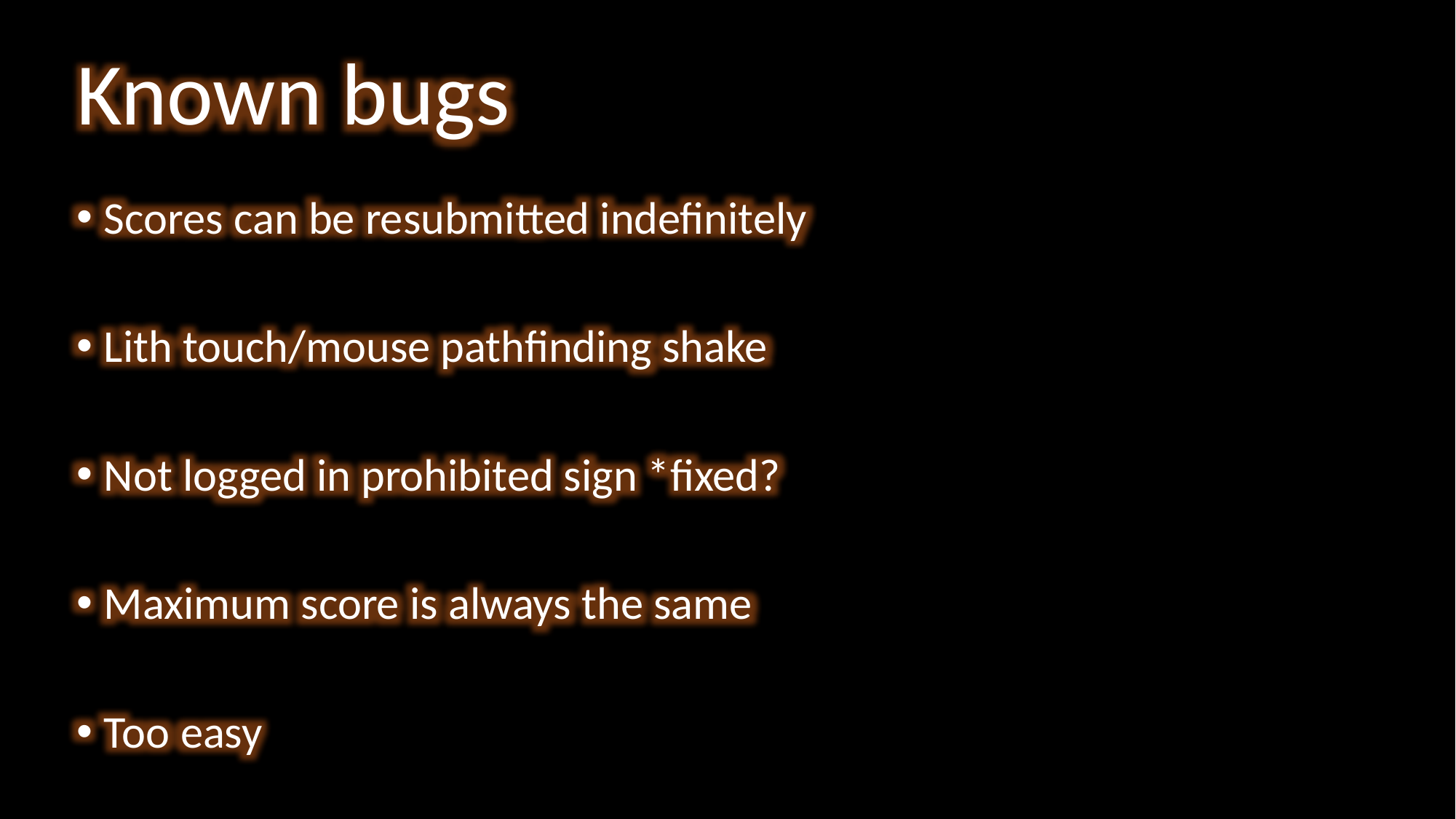

Known bugs

Scores can be resubmitted indefinitely

Lith touch/mouse pathfinding shake

Not logged in prohibited sign *fixed?

Maximum score is always the same

Too easy